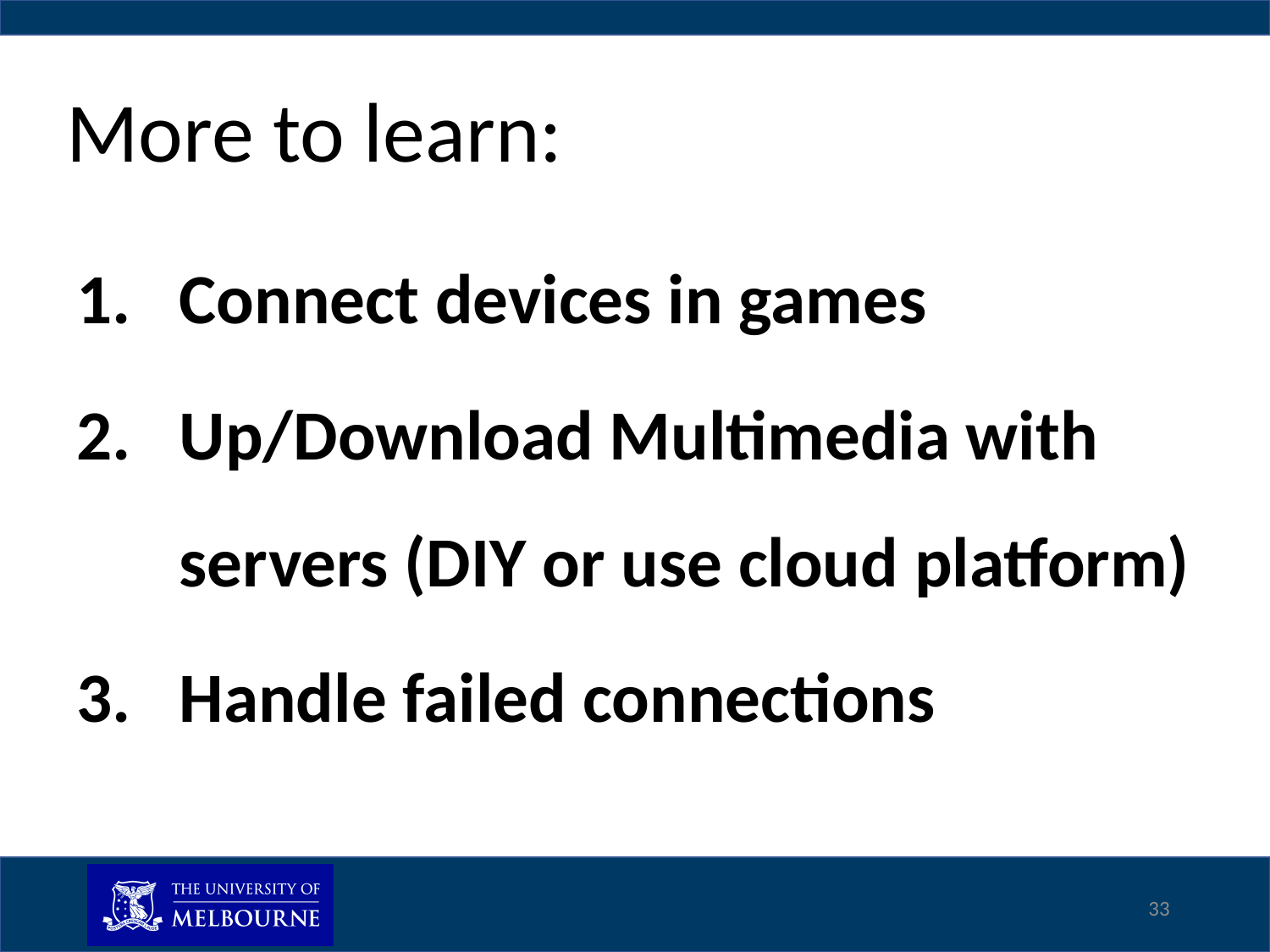

# More to learn:
Connect devices in games
Up/Download Multimedia with servers (DIY or use cloud platform)
Handle failed connections

33